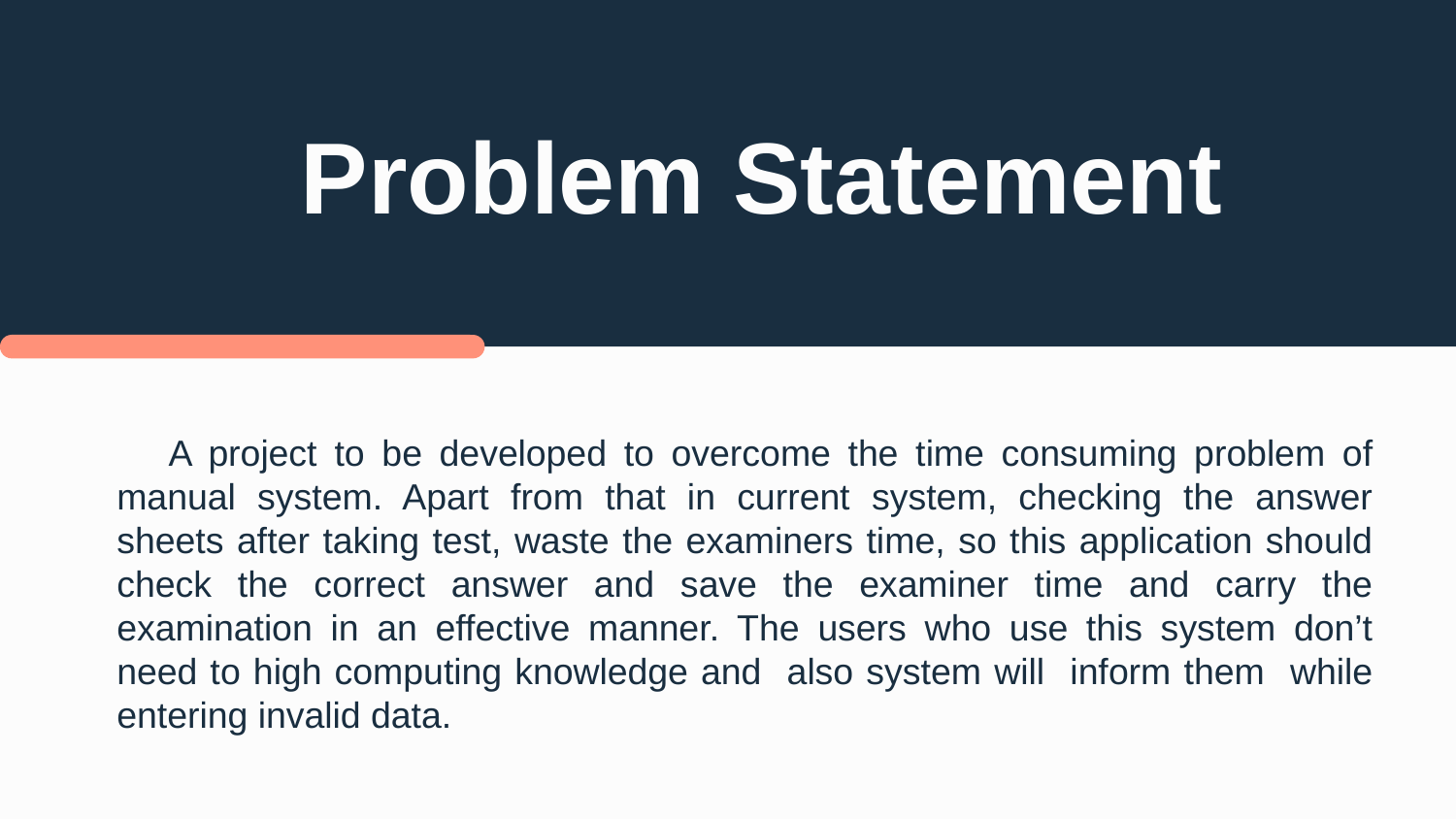

# Problem Statement

   A project to be developed to overcome the time consuming problem of manual system. Apart from that in current system, checking the answer sheets after taking test, waste the examiners time, so this application should check the correct answer and save the examiner time and carry the examination in an effective manner. The users who use this system don’t need to high computing knowledge and  also system will  inform them  while entering invalid data.